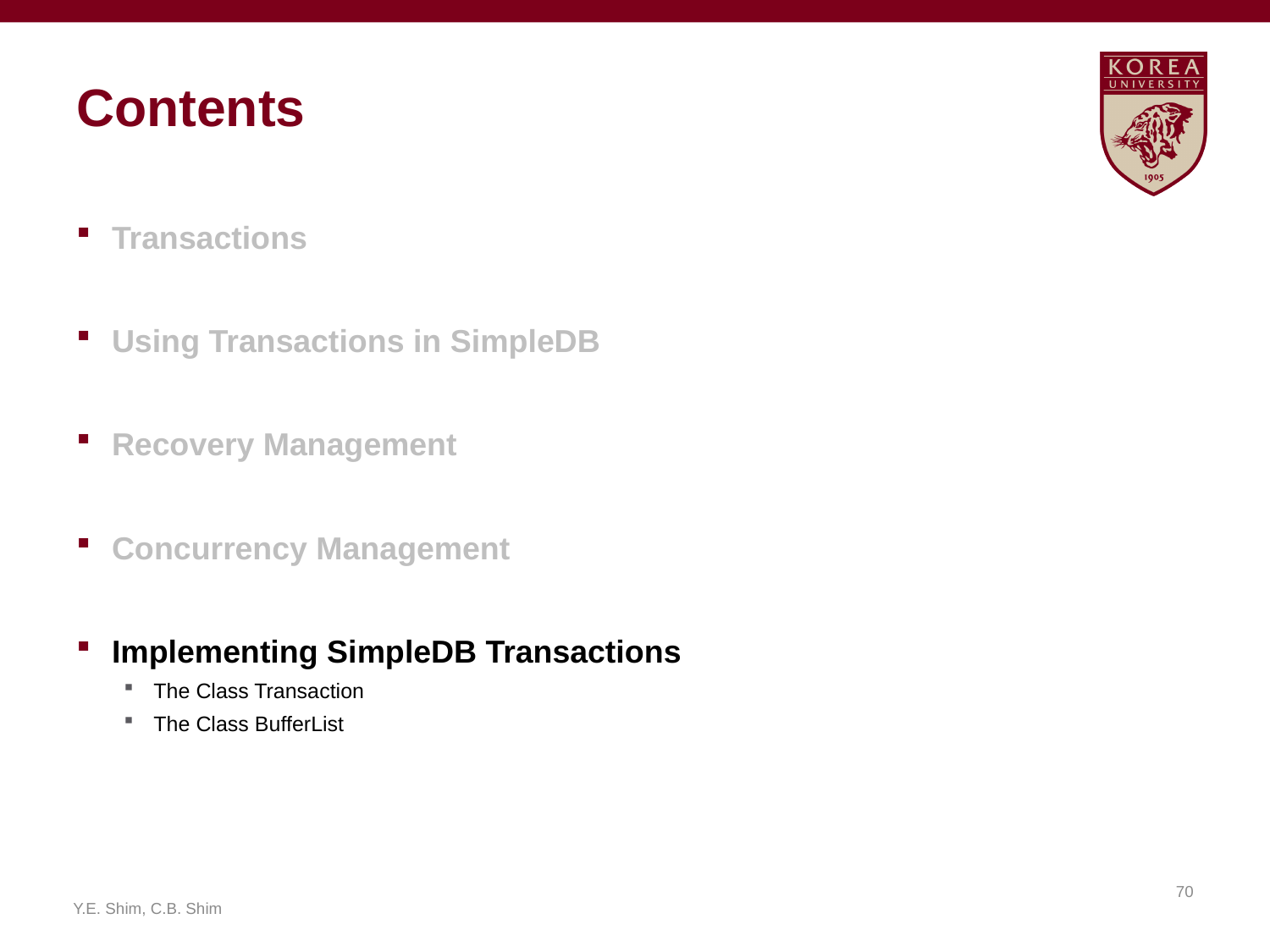

# Contents
Transactions

Using Transactions in SimpleDB

Recovery Management

Concurrency Management

Implementing SimpleDB Transactions
The Class Transaction
The Class BufferList

70